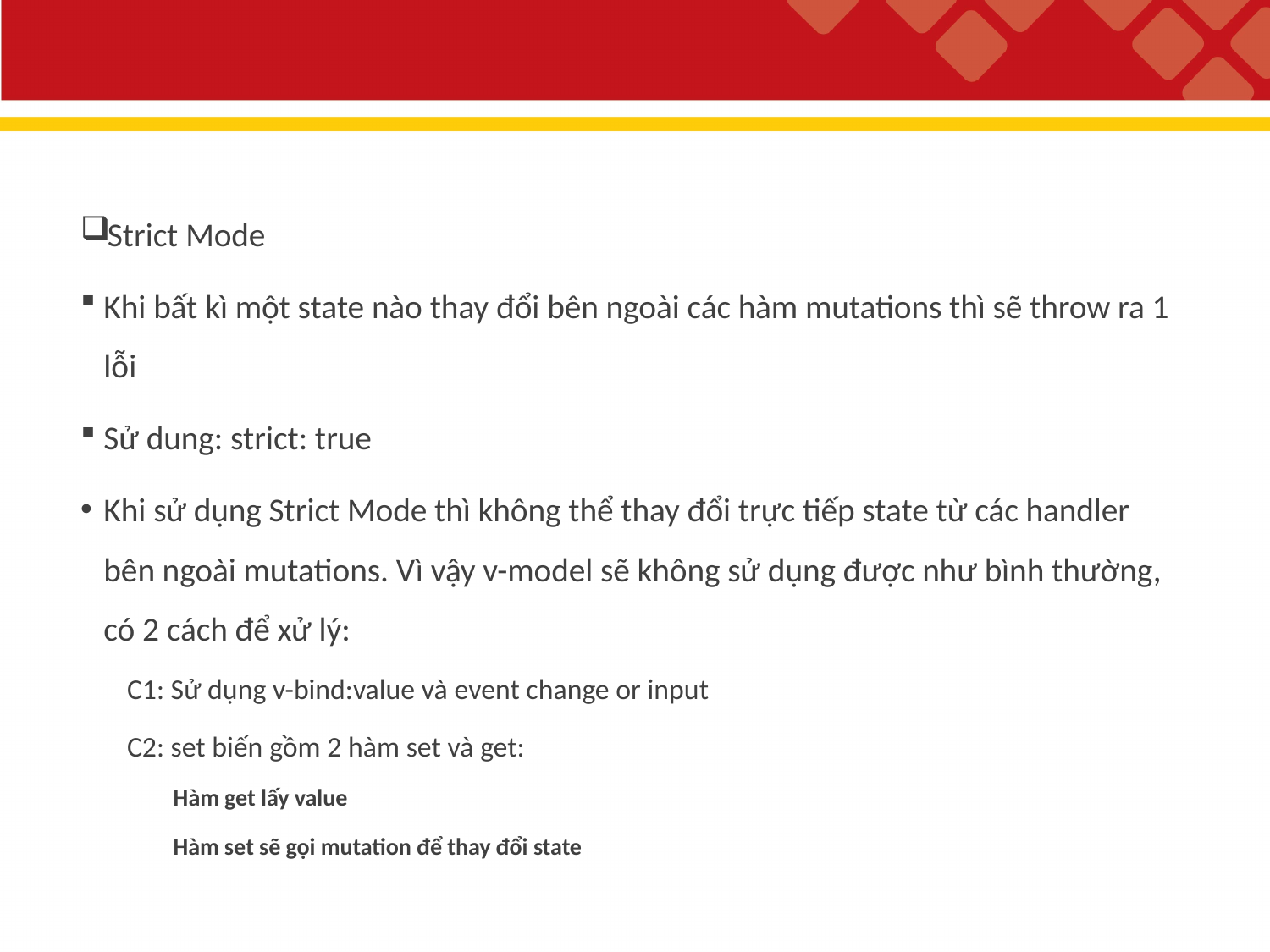

Strict Mode
Khi bất kì một state nào thay đổi bên ngoài các hàm mutations thì sẽ throw ra 1 lỗi
Sử dung: strict: true
Khi sử dụng Strict Mode thì không thể thay đổi trực tiếp state từ các handler bên ngoài mutations. Vì vậy v-model sẽ không sử dụng được như bình thường, có 2 cách để xử lý:
C1: Sử dụng v-bind:value và event change or input
C2: set biến gồm 2 hàm set và get:
Hàm get lấy value
Hàm set sẽ gọi mutation để thay đổi state